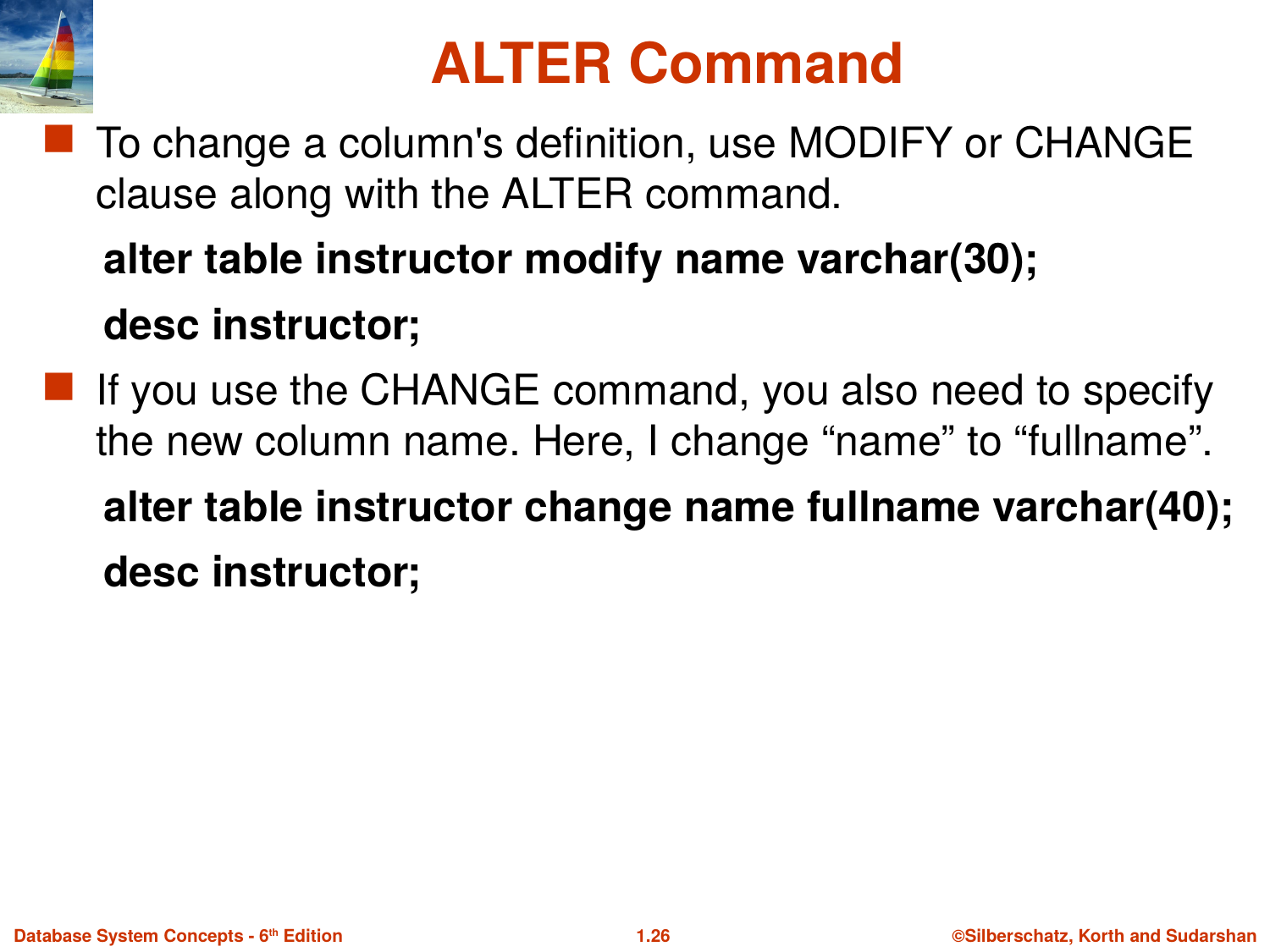

ALTER Command
To change a column's definition, use MODIFY or CHANGE clause along with the ALTER command.
alter table instructor modify name varchar(30);
desc instructor;
If you use the CHANGE command, you also need to specify the new column name. Here, I change “name” to “fullname”.
alter table instructor change name fullname varchar(40);
desc instructor;